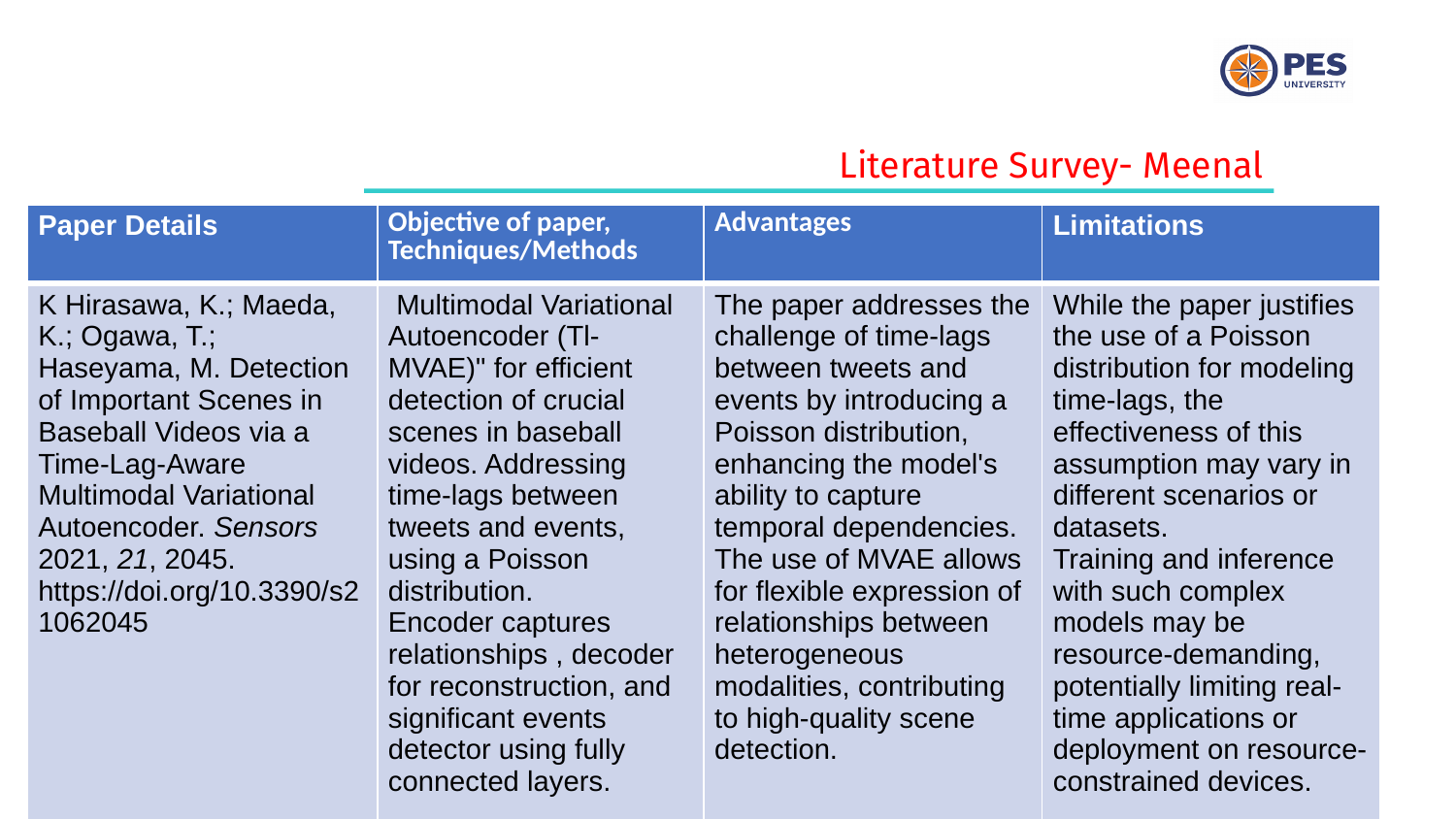

Literature Survey- Meenal

| Paper Details | Objective of paper, Techniques/Methods | Advantages | Limitations |
| --- | --- | --- | --- |
| K Hirasawa, K.; Maeda, K.; Ogawa, T.; Haseyama, M. Detection of Important Scenes in Baseball Videos via a Time-Lag-Aware Multimodal Variational Autoencoder. Sensors 2021, 21, 2045. https://doi.org/10.3390/s21062045 | Multimodal Variational Autoencoder (Tl-MVAE)" for efficient detection of crucial scenes in baseball videos. Addressing time-lags between tweets and events, using a Poisson distribution. Encoder captures relationships , decoder for reconstruction, and significant events detector using fully connected layers. | The paper addresses the challenge of time-lags between tweets and events by introducing a Poisson distribution, enhancing the model's ability to capture temporal dependencies. The use of MVAE allows for flexible expression of relationships between heterogeneous modalities, contributing to high-quality scene detection. | While the paper justifies the use of a Poisson distribution for modeling time-lags, the effectiveness of this assumption may vary in different scenarios or datasets. Training and inference with such complex models may be resource-demanding, potentially limiting real-time applications or deployment on resource-constrained devices. |